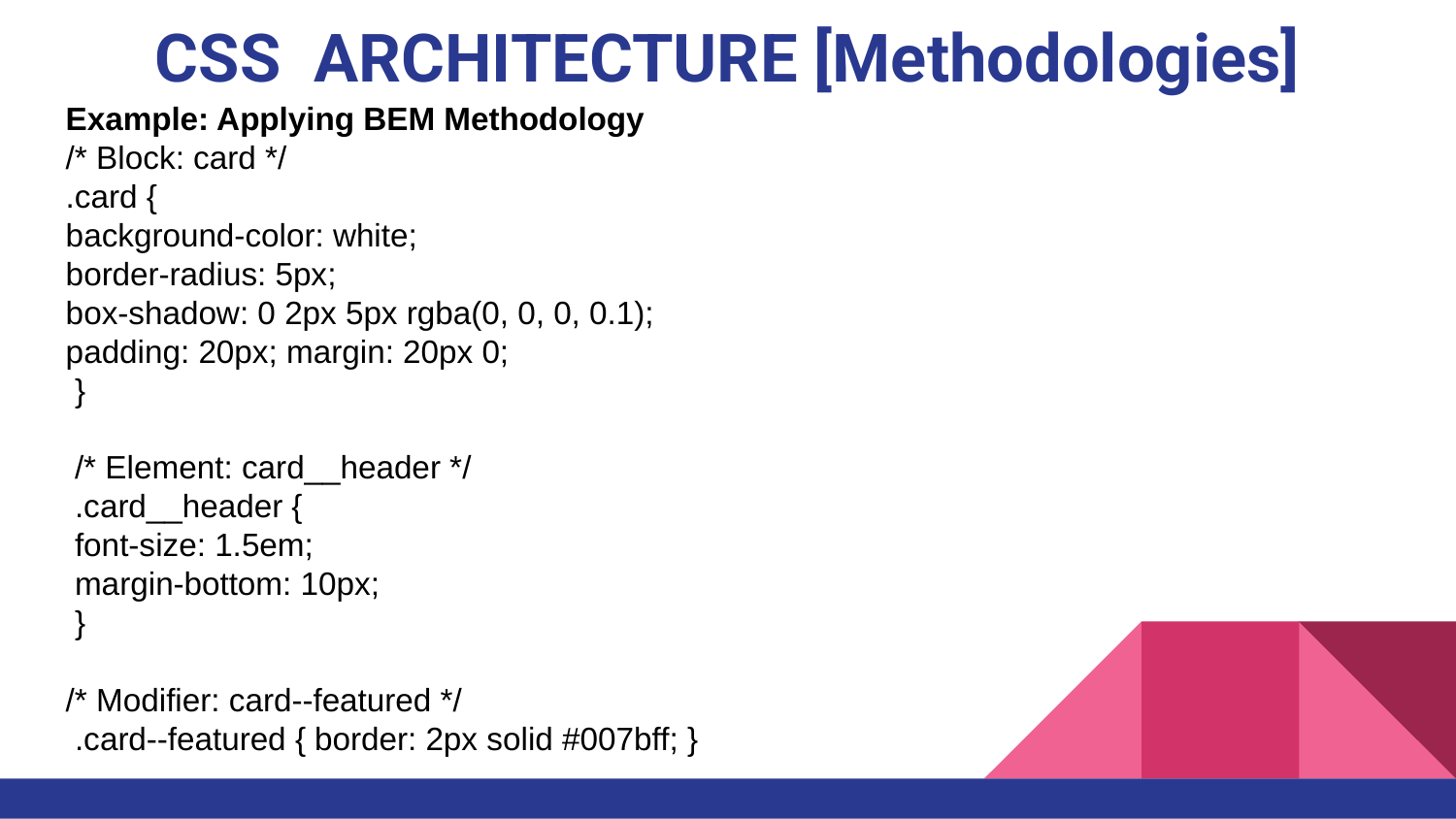

# CSS  ARCHITECTURE [Methodologies]
Example: Applying BEM Methodology
/* Block: card */
.card {
background-color: white;
border-radius: 5px;
box-shadow: 0 2px 5px rgba(0, 0, 0, 0.1);
padding: 20px; margin: 20px 0;
 }

 /* Element: card__header */
 .card__header {
 font-size: 1.5em;
 margin-bottom: 10px;
 }

/* Modifier: card--featured */
 .card--featured { border: 2px solid #007bff; }